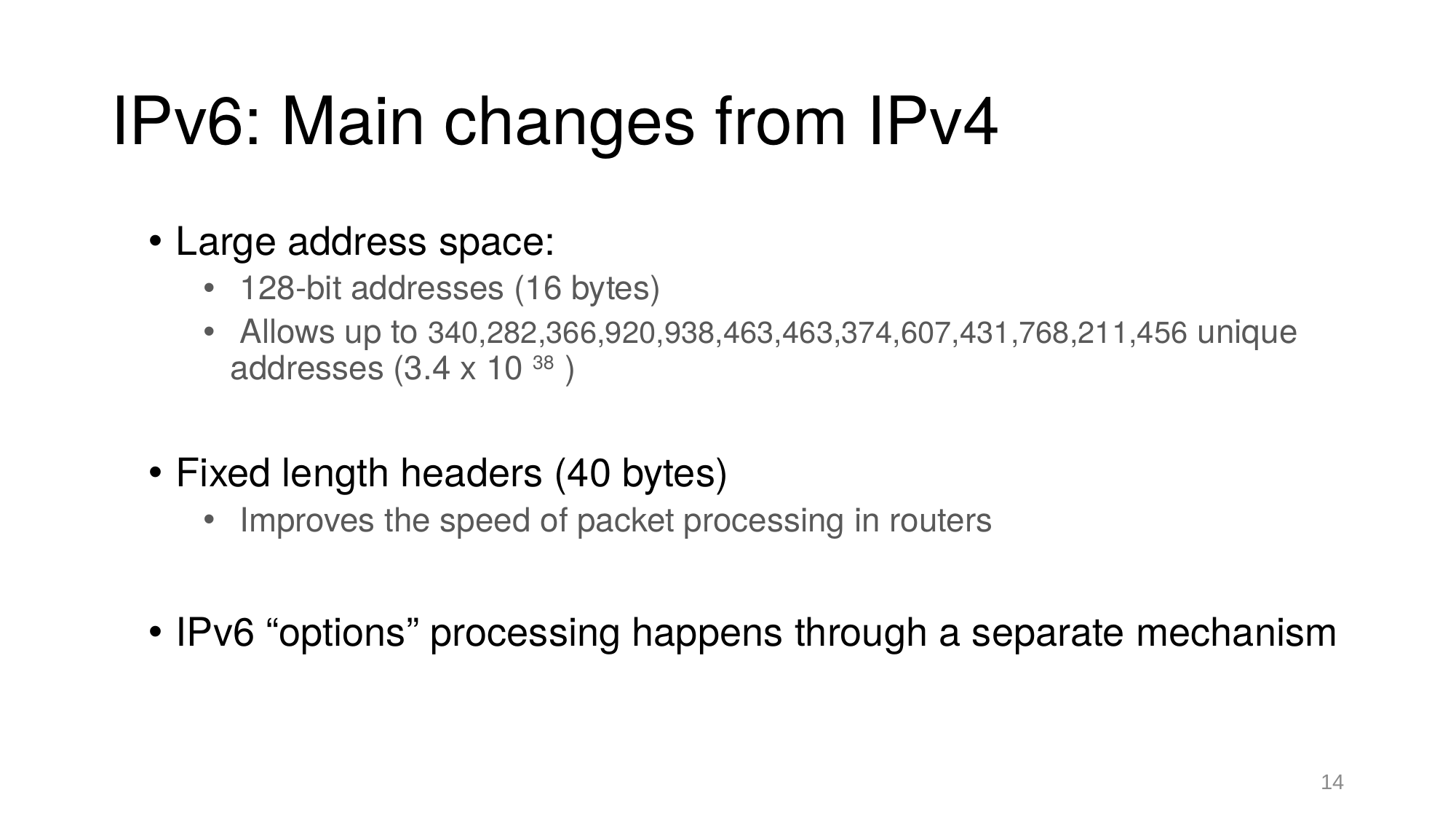

# IPv6: Main changes from IPv4
Large address space:
 128-bit addresses (16 bytes)
 Allows up to 340,282,366,920,938,463,463,374,607,431,768,211,456 unique addresses (3.4 x 10 38  )

Fixed length headers (40 bytes)
 Improves the speed of packet processing in routers

IPv6 “options” processing happens through a separate mechanism
14